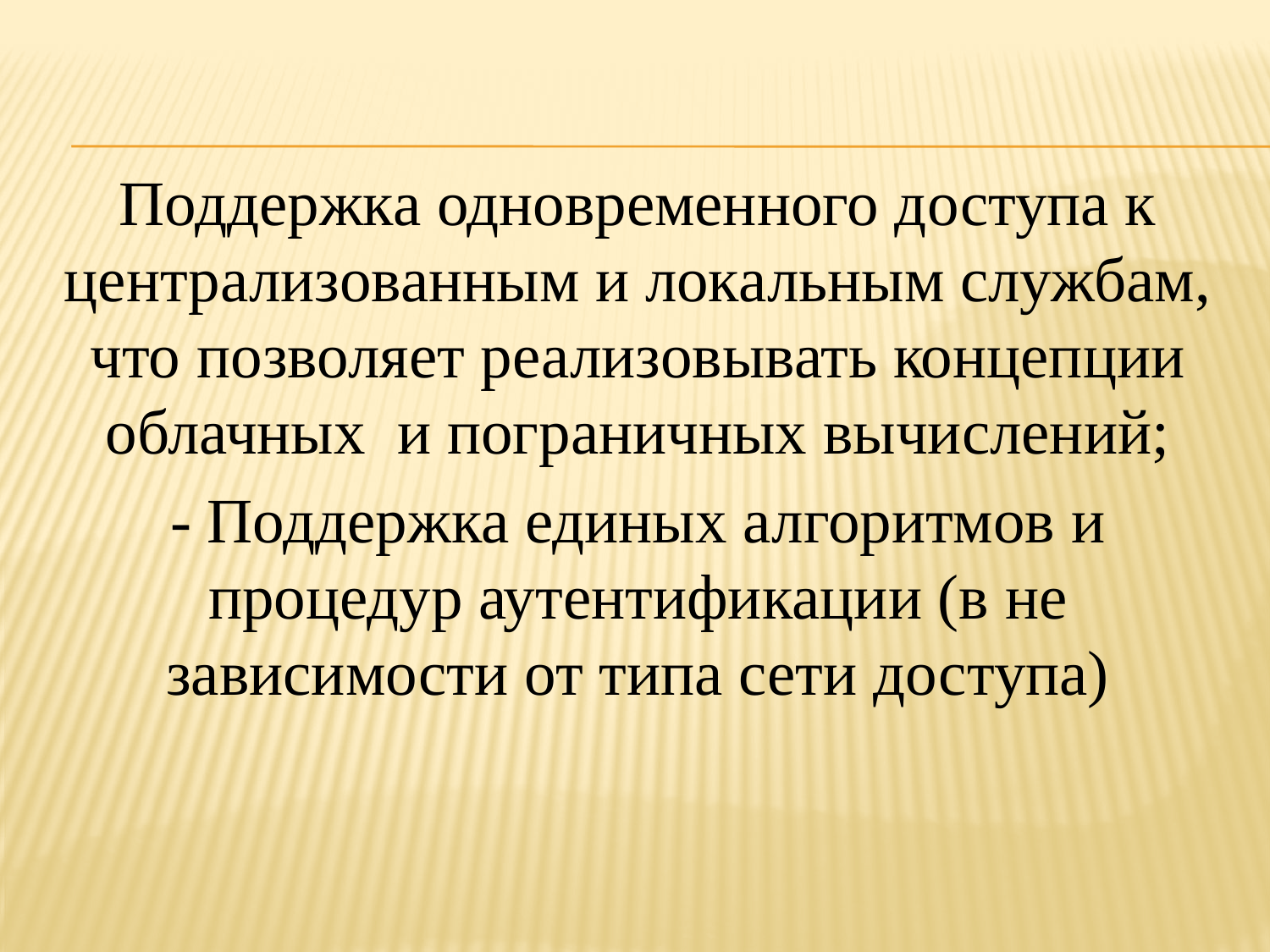

Поддержка одновременного доступа к централизованным и локальным службам, что позволяет реализовывать концепции облачных  и пограничных вычислений;
- Поддержка единых алгоритмов и процедур аутентификации (в не зависимости от типа сети доступа)